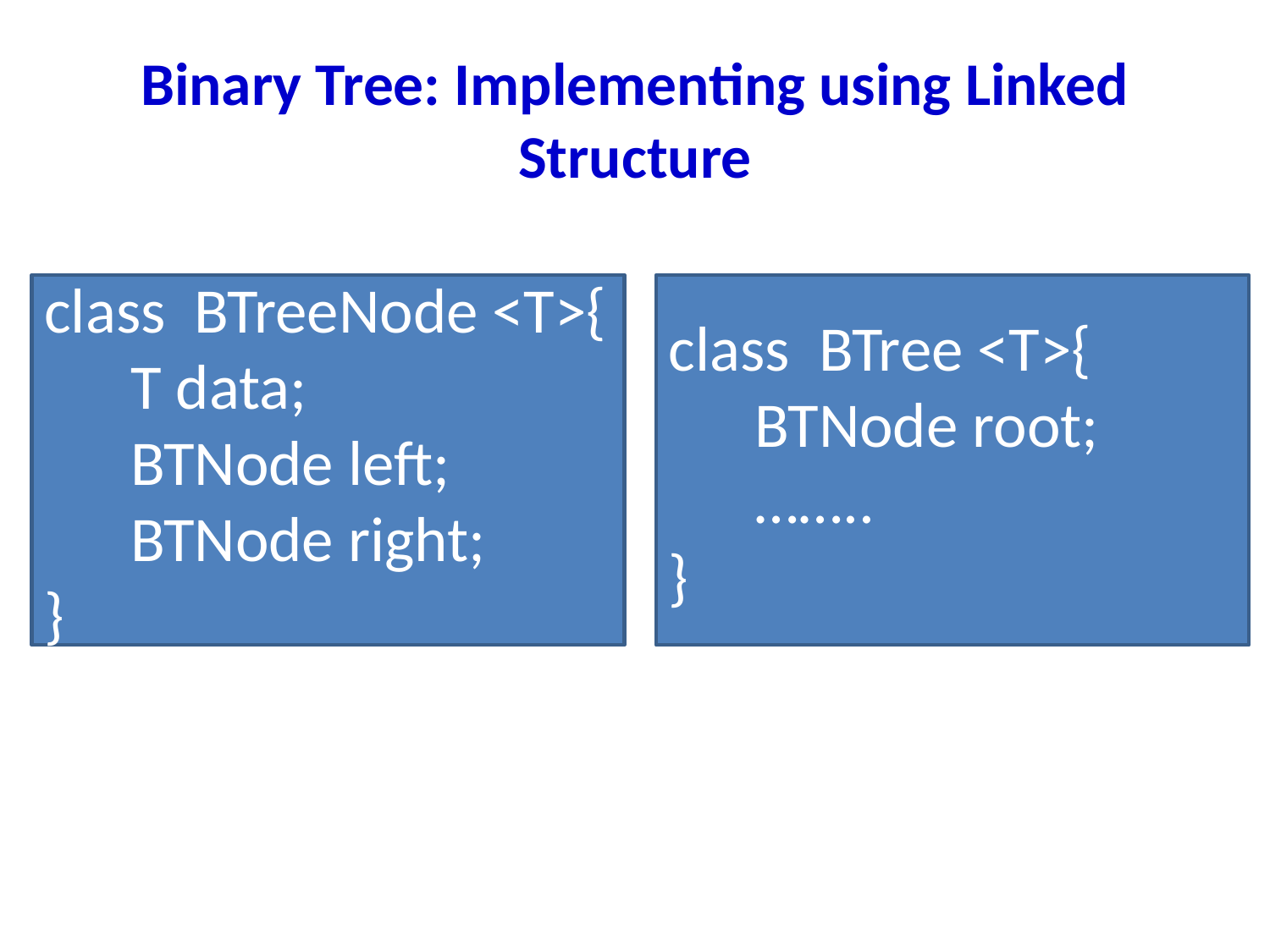

# Binary Tree: Implementing using Linked Structure

class  BTreeNode <T>{
      T data;
      BTNode left;
      BTNode right;
}
class  BTree <T>{
      BTNode root;
      ……..
}